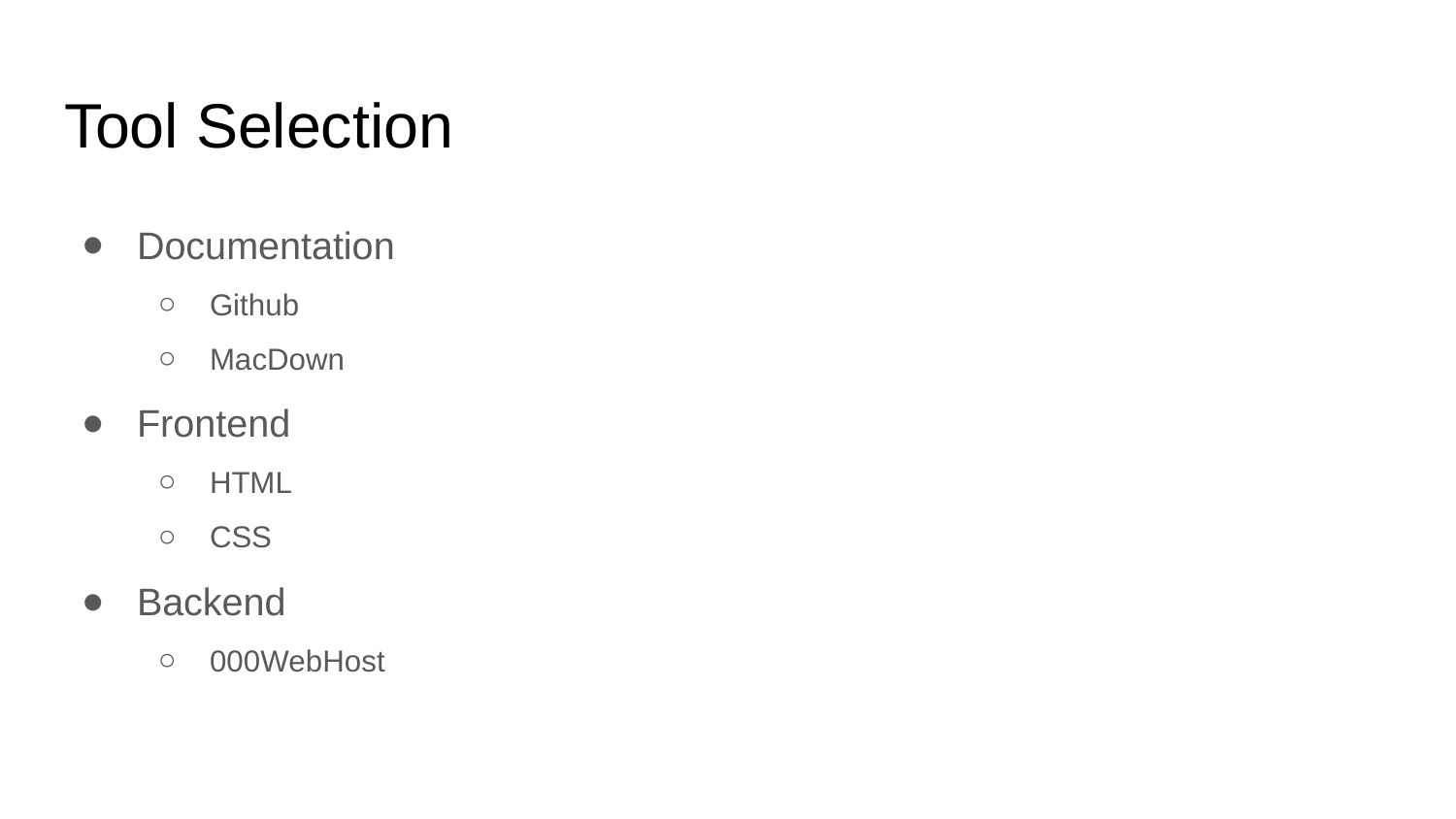

# Tool Selection
Documentation
Github
MacDown
Frontend
HTML
CSS
Backend
000WebHost